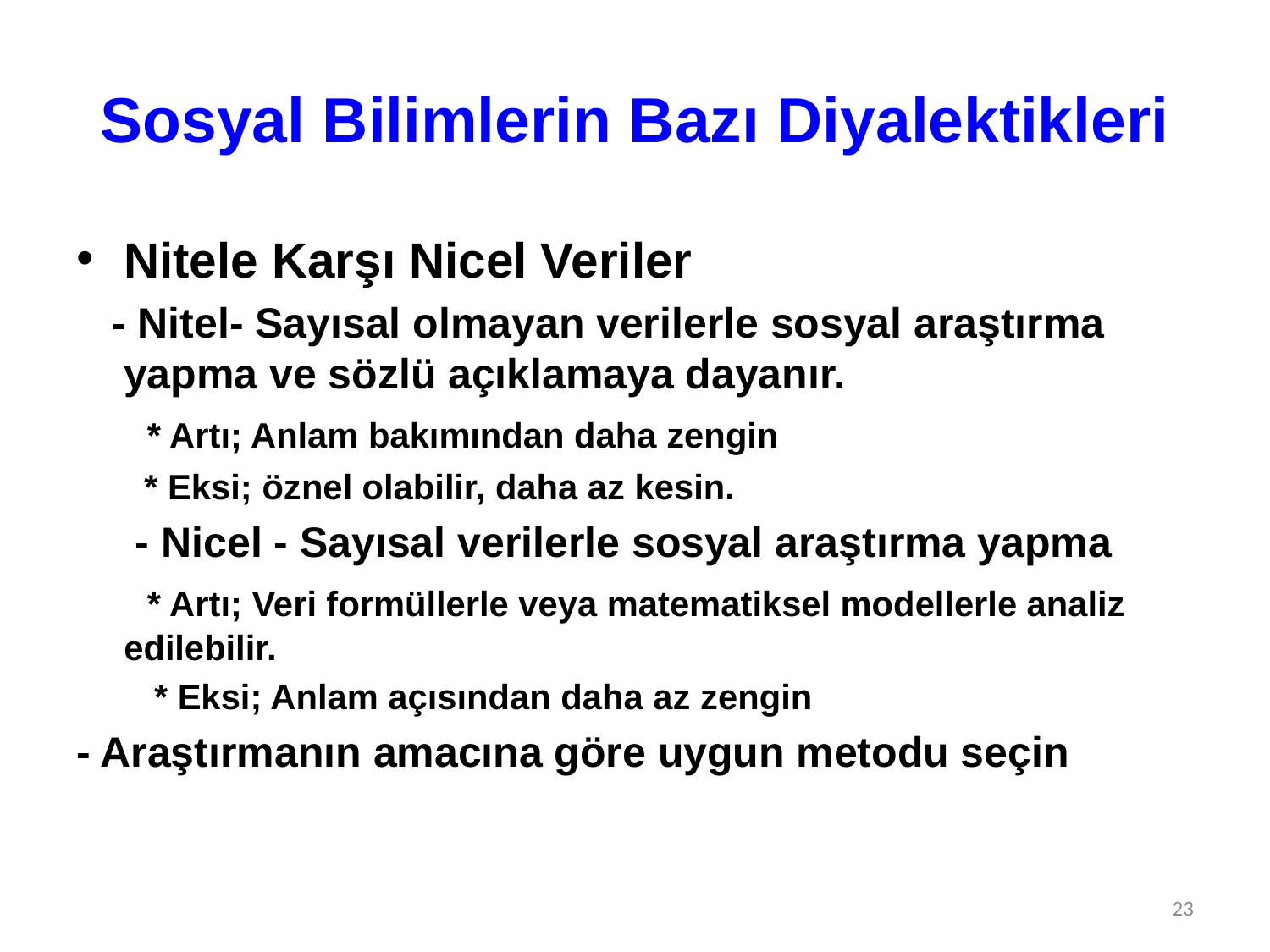

# Sosyal Bilimlerin Bazı Diyalektikleri
Nitele Karşı Nicel Veriler
   - Nitel- Sayısal olmayan verilerle sosyal araştırma yapma ve sözlü açıklamaya dayanır.
      * Artı; Anlam bakımından daha zengin
       * Eksi; öznel olabilir, daha az kesin.
     - Nicel - Sayısal verilerle sosyal araştırma yapma
      * Artı; Veri formüllerle veya matematiksel modellerle analiz edilebilir.
        * Eksi; Anlam açısından daha az zengin
- Araştırmanın amacına göre uygun metodu seçin
23